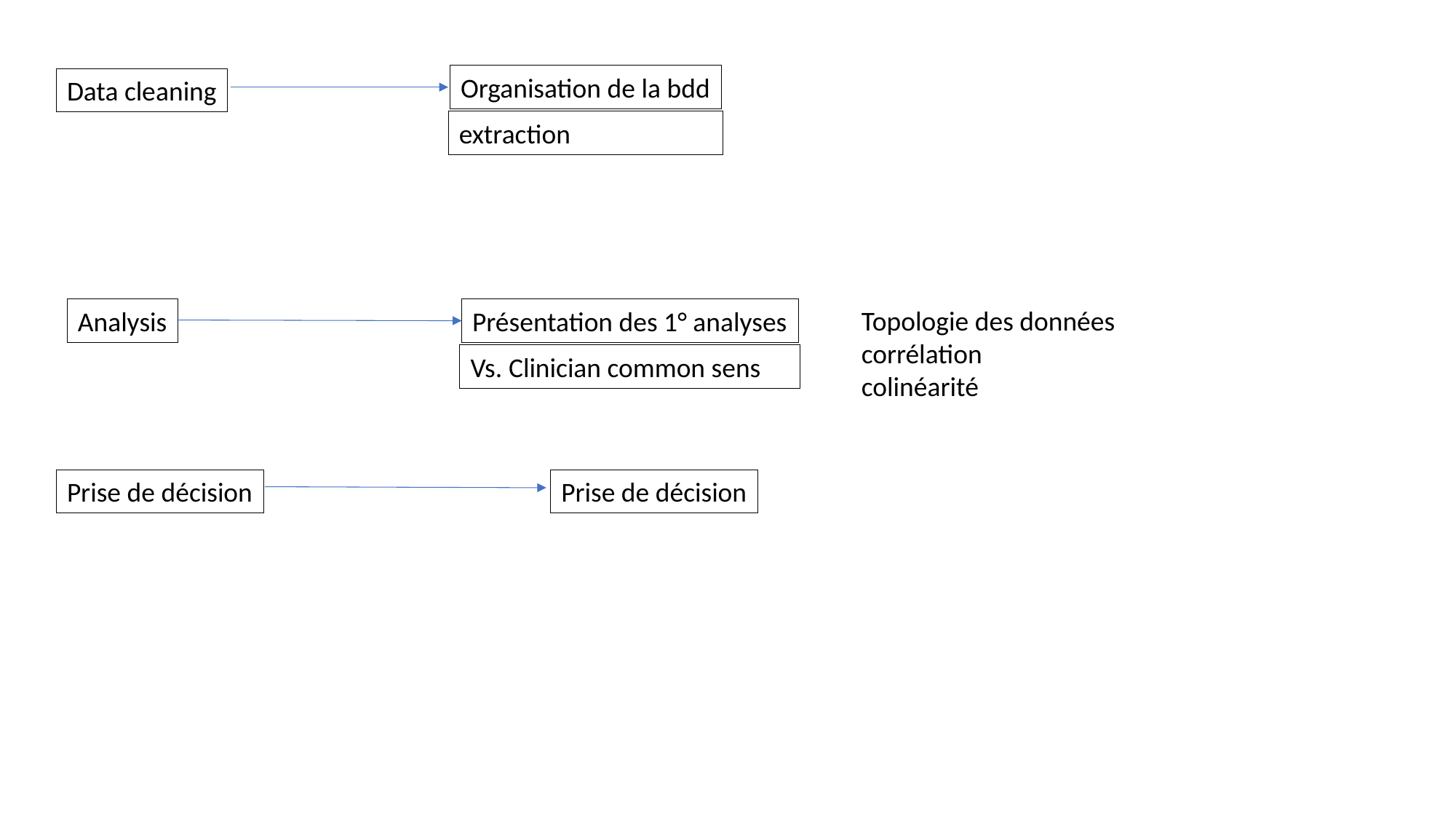

Organisation de la bdd
Data cleaning
extraction
Topologie des données
corrélation
colinéarité
Analysis
Présentation des 1° analyses
Vs. Clinician common sens
Prise de décision
Prise de décision